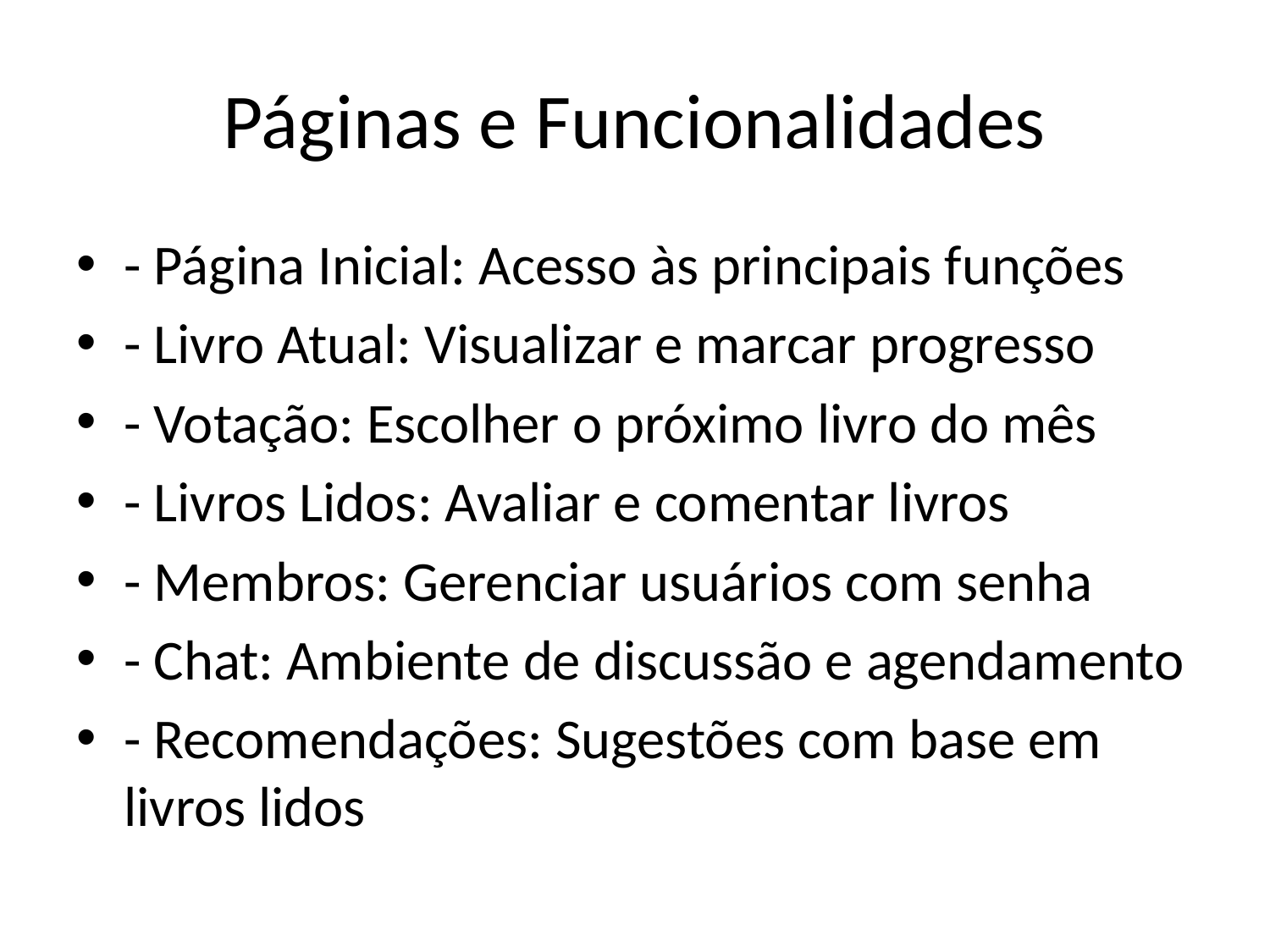

# Páginas e Funcionalidades
- Página Inicial: Acesso às principais funções
- Livro Atual: Visualizar e marcar progresso
- Votação: Escolher o próximo livro do mês
- Livros Lidos: Avaliar e comentar livros
- Membros: Gerenciar usuários com senha
- Chat: Ambiente de discussão e agendamento
- Recomendações: Sugestões com base em livros lidos